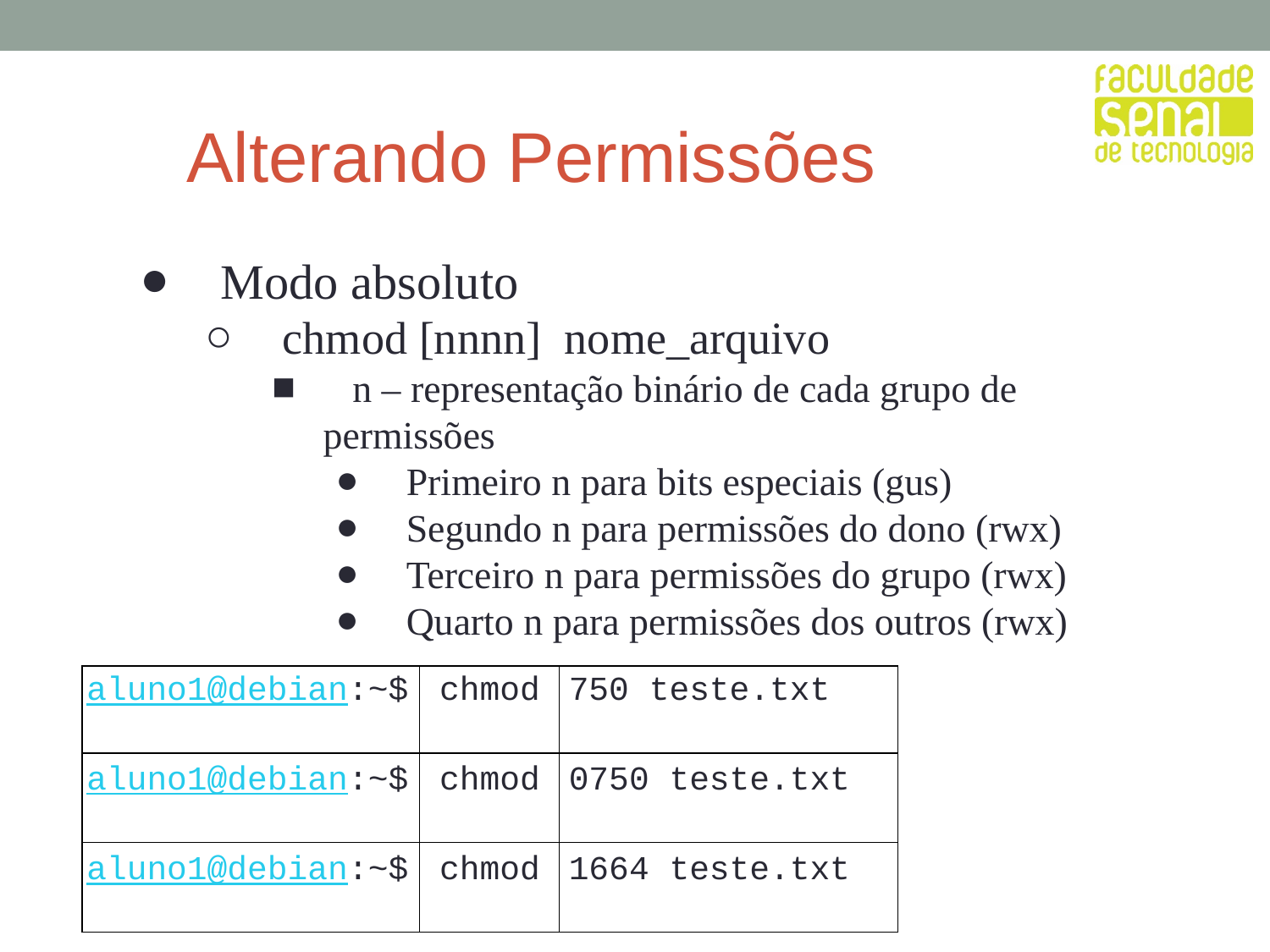

# Alterando Permissões
  Modo absoluto
  chmod [nnnn]  nome_arquivo
   n – representação binário de cada grupo de permissões
  Primeiro n para bits especiais (gus)
  Segundo n para permissões do dono (rwx)
  Terceiro n para permissões do grupo (rwx)
  Quarto n para permissões dos outros (rwx)
| aluno1@debian:~$ | chmod | 750 teste.txt |
| --- | --- | --- |
| aluno1@debian:~$ | chmod | 0750 teste.txt |
| aluno1@debian:~$ | chmod | 1664 teste.txt |